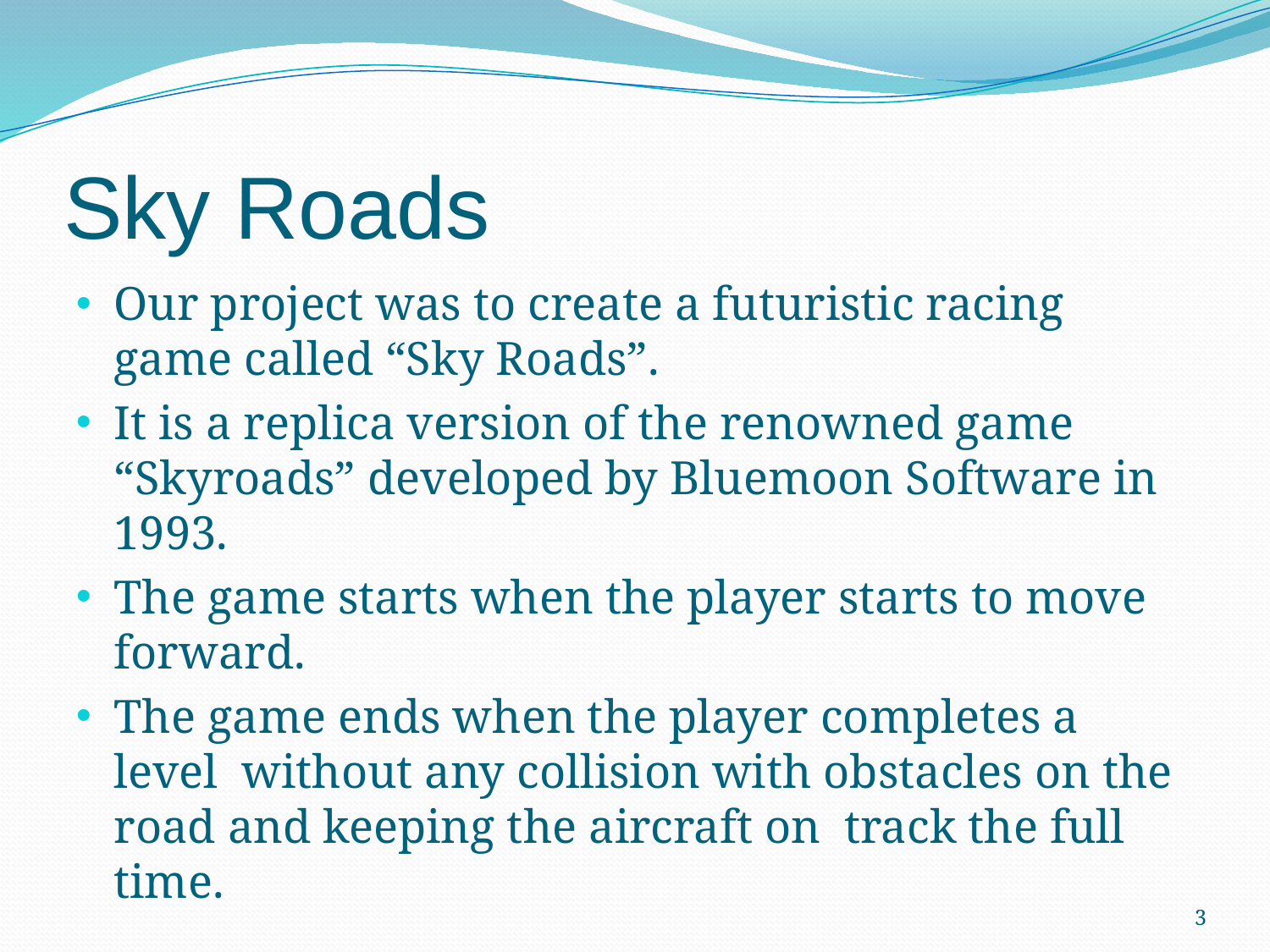

# Sky Roads
Our project was to create a futuristic racing game called “Sky Roads”.
It is a replica version of the renowned game “Skyroads” developed by Bluemoon Software in 1993.
The game starts when the player starts to move forward.
The game ends when the player completes a level  without any collision with obstacles on the road and keeping the aircraft on  track the full time.
3